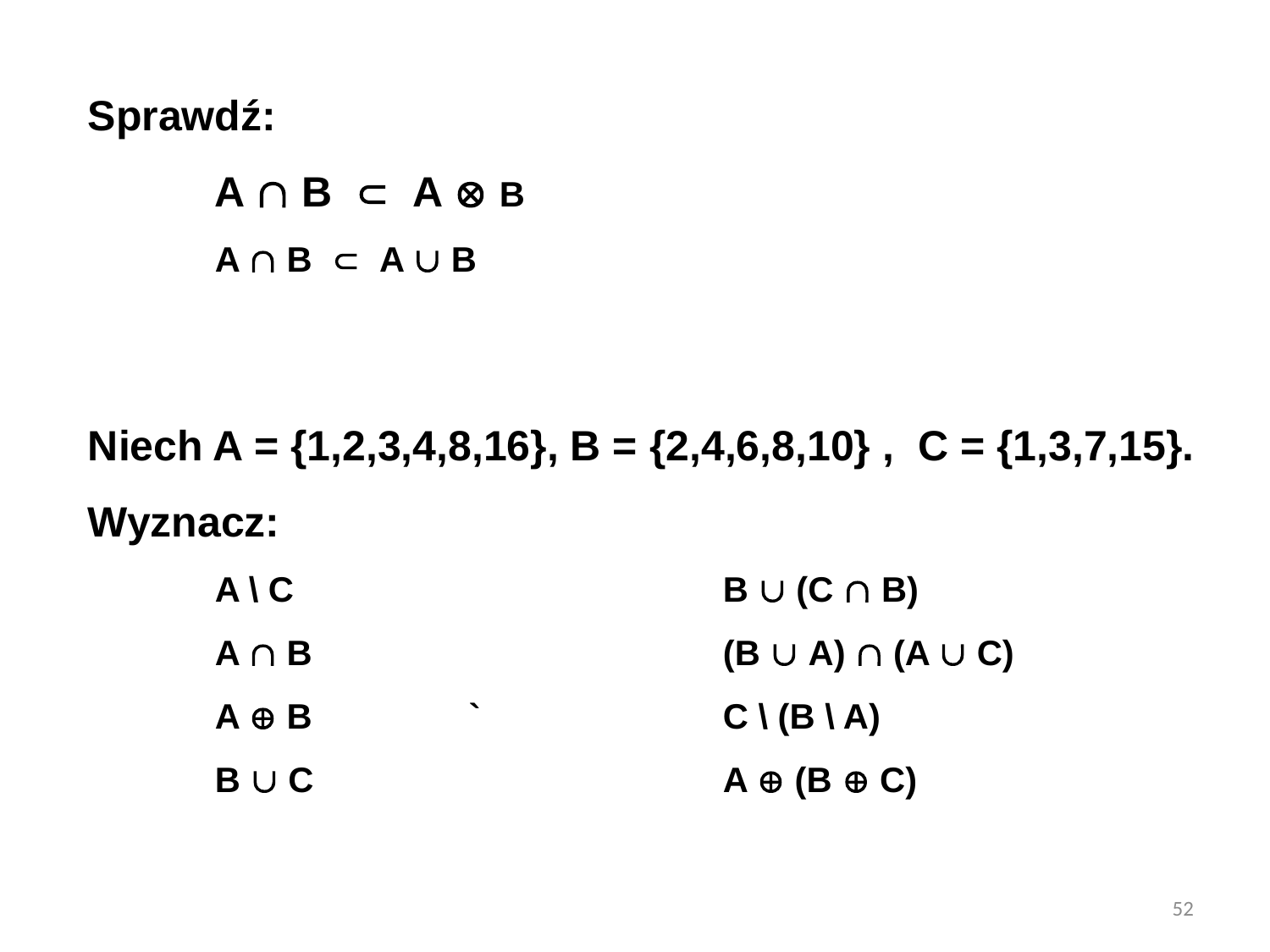

Sprawdź:
	A ∩ B  ⊂  A ⊗ B
	A ∩ B  ⊂  A ∪ B

Niech A = {1,2,3,4,8,16}, B = {2,4,6,8,10} ,  C = {1,3,7,15}.
Wyznacz:
	A \ C 				B ∪ (C ∩ B)
	A ∩ B				(B ∪ A) ∩ (A ∪ C)
	A ⊕ B 		`		C \ (B \ A)
	B ∪ C				A ⊕ (B ⊕ C)

52